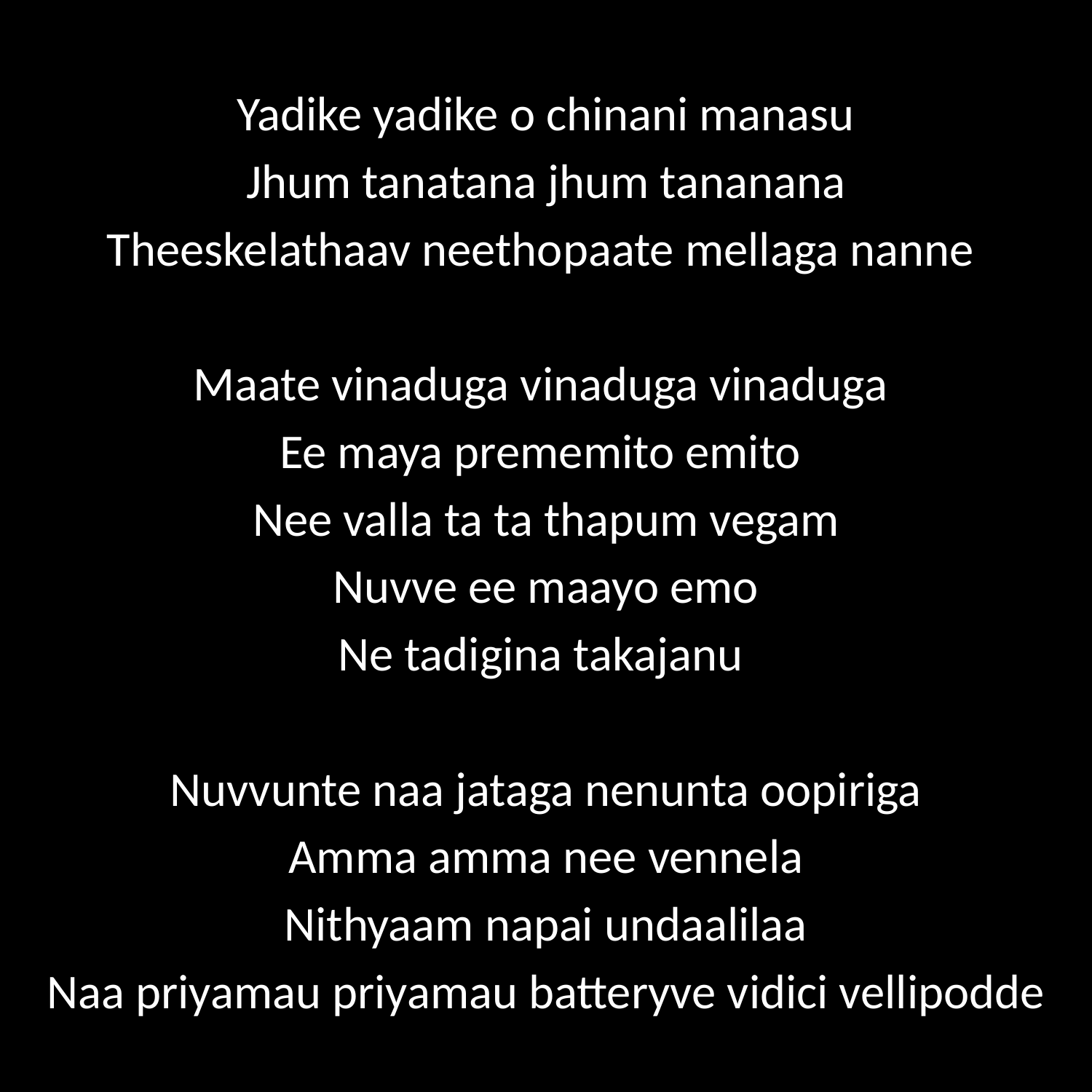

Yadike yadike o chinani manasu
Jhum tanatana jhum tananana
Theeskelathaav neethopaate mellaga nanne

Maate vinaduga vinaduga vinaduga
Ee maya prememito emito
Nee valla ta ta thapum vegam
Nuvve ee maayo emo
Ne tadigina takajanu

Nuvvunte naa jataga nenunta oopiriga
Amma amma nee vennela
Nithyaam napai undaalilaa
Naa priyamau priyamau batteryve vidici vellipodde